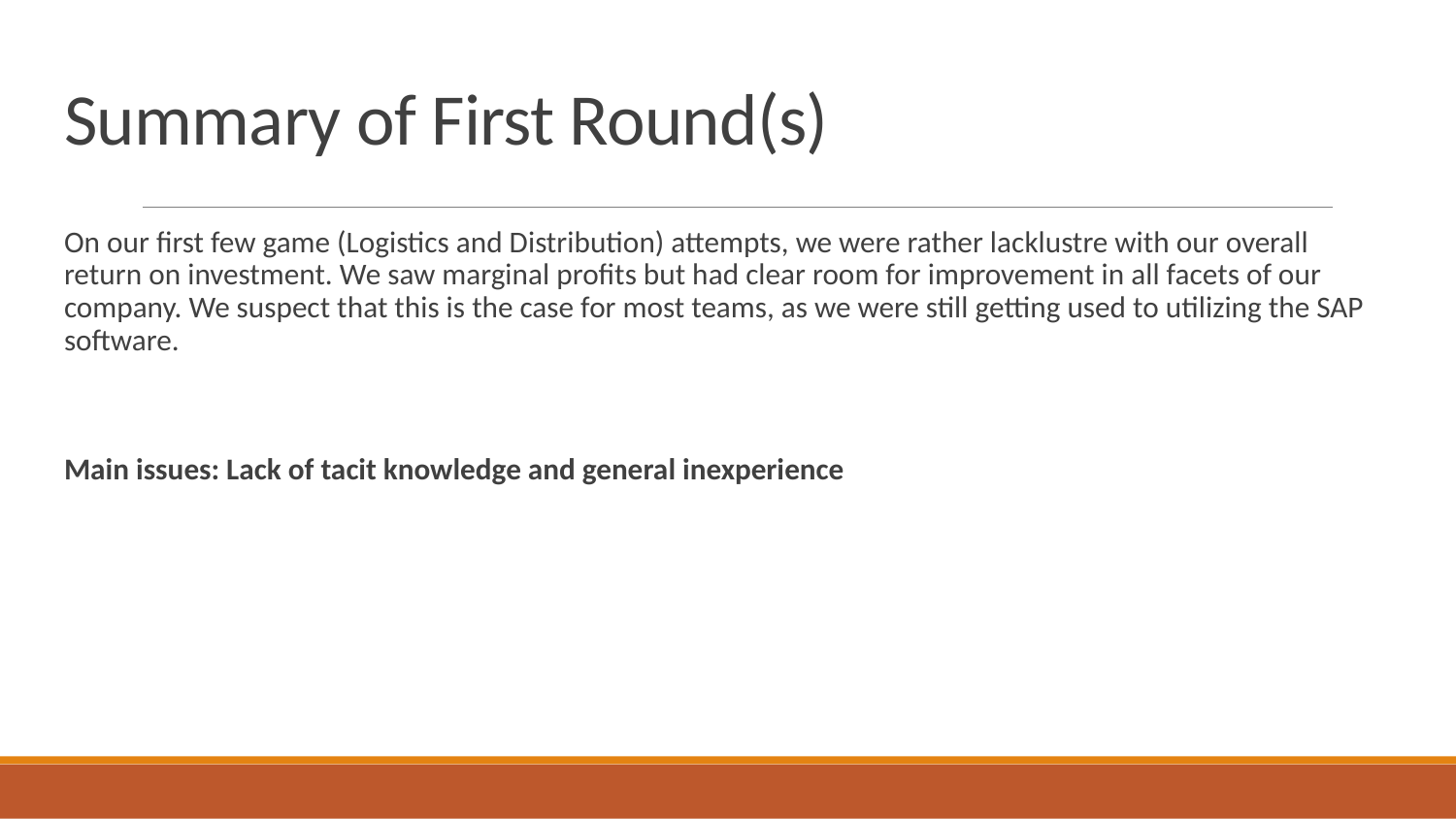

# Summary of First Round(s)
On our first few game (Logistics and Distribution) attempts, we were rather lacklustre with our overall return on investment. We saw marginal profits but had clear room for improvement in all facets of our company. We suspect that this is the case for most teams, as we were still getting used to utilizing the SAP software.

Main issues: Lack of tacit knowledge and general inexperience